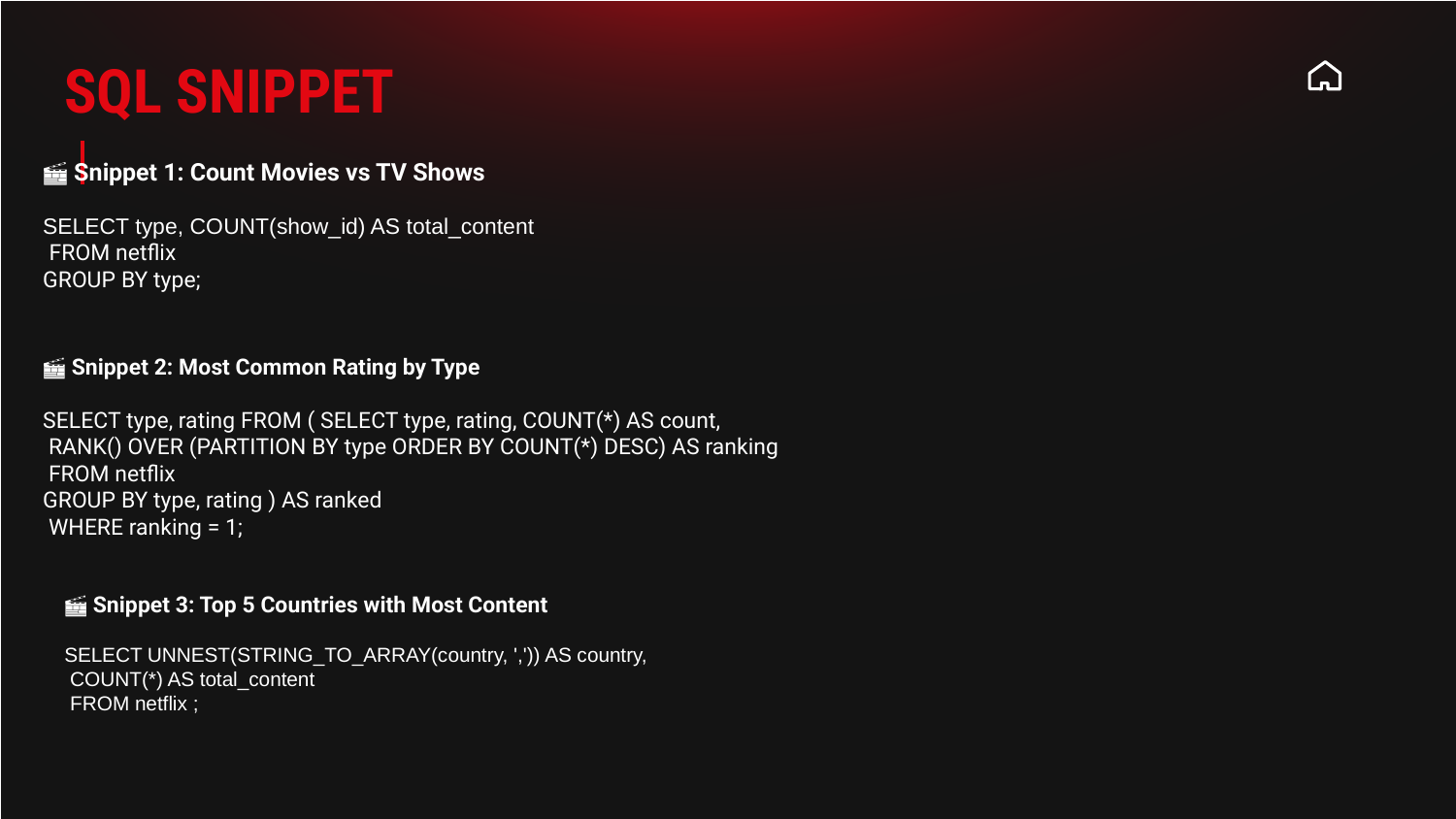

# SQL SNIPPET

🎬 Snippet 1: Count Movies vs TV Shows

SELECT type, COUNT(show_id) AS total_content
 FROM netflix
GROUP BY type;

🎬 Snippet 2: Most Common Rating by Type

SELECT type, rating FROM ( SELECT type, rating, COUNT(*) AS count,
 RANK() OVER (PARTITION BY type ORDER BY COUNT(*) DESC) AS ranking
 FROM netflix
GROUP BY type, rating ) AS ranked
 WHERE ranking = 1;

🎬 Snippet 3: Top 5 Countries with Most Content
sql
SELECT UNNEST(STRING_TO_ARRAY(country, ',')) AS country,
 COUNT(*) AS total_content
 FROM netflix ;Y LIMIT 5;